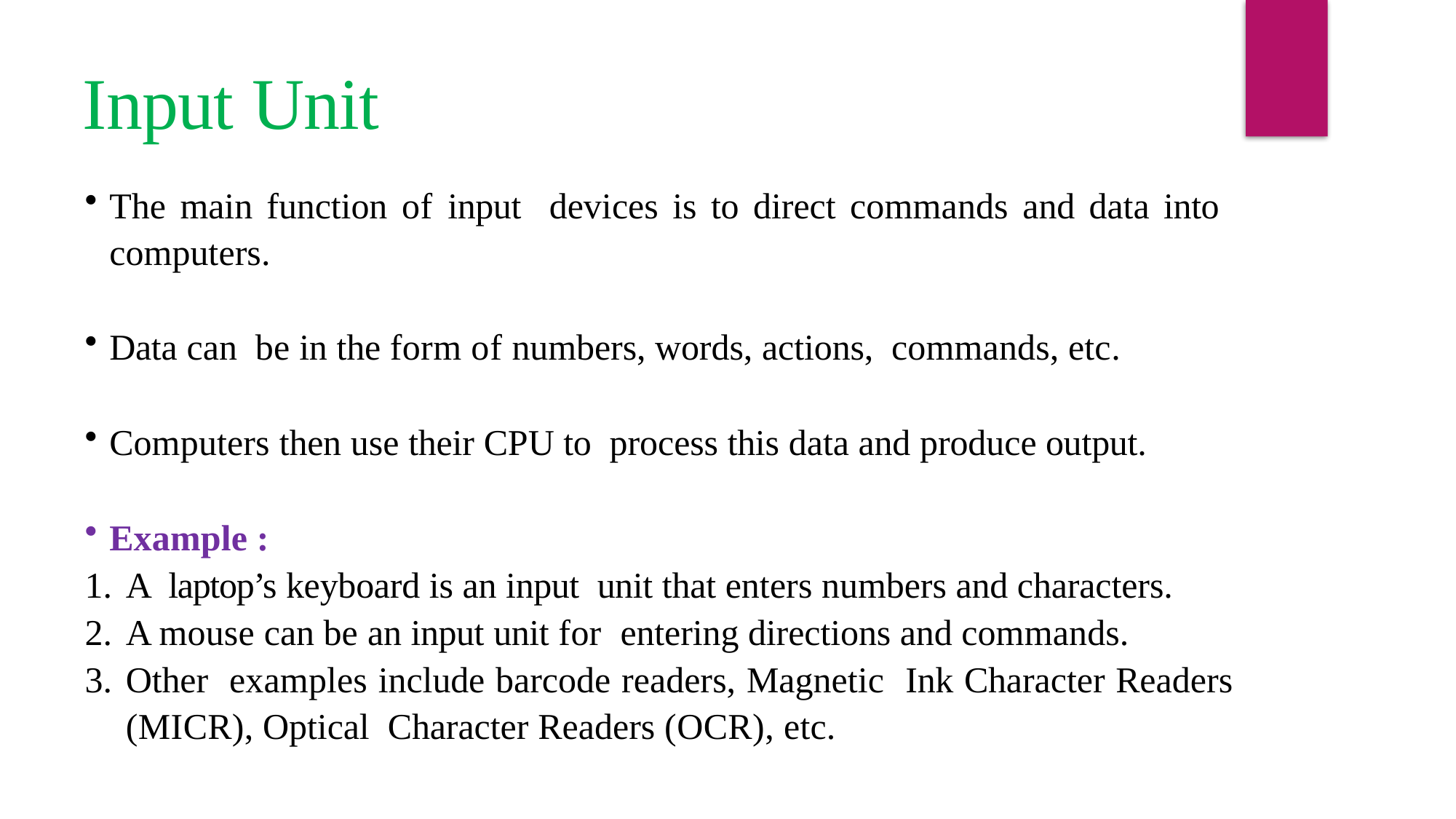

Input Unit
The main function of input  devices is to direct commands and data into  computers.

Data can  be in the form of numbers, words, actions,  commands, etc.

Computers then use their CPU to  process this data and produce output.

Example :
A  laptop’s keyboard is an input  unit that enters numbers and characters.
A mouse can be an input unit for  entering directions and commands.
Other  examples include barcode readers, Magnetic  Ink Character Readers (MICR), Optical  Character Readers (OCR), etc.